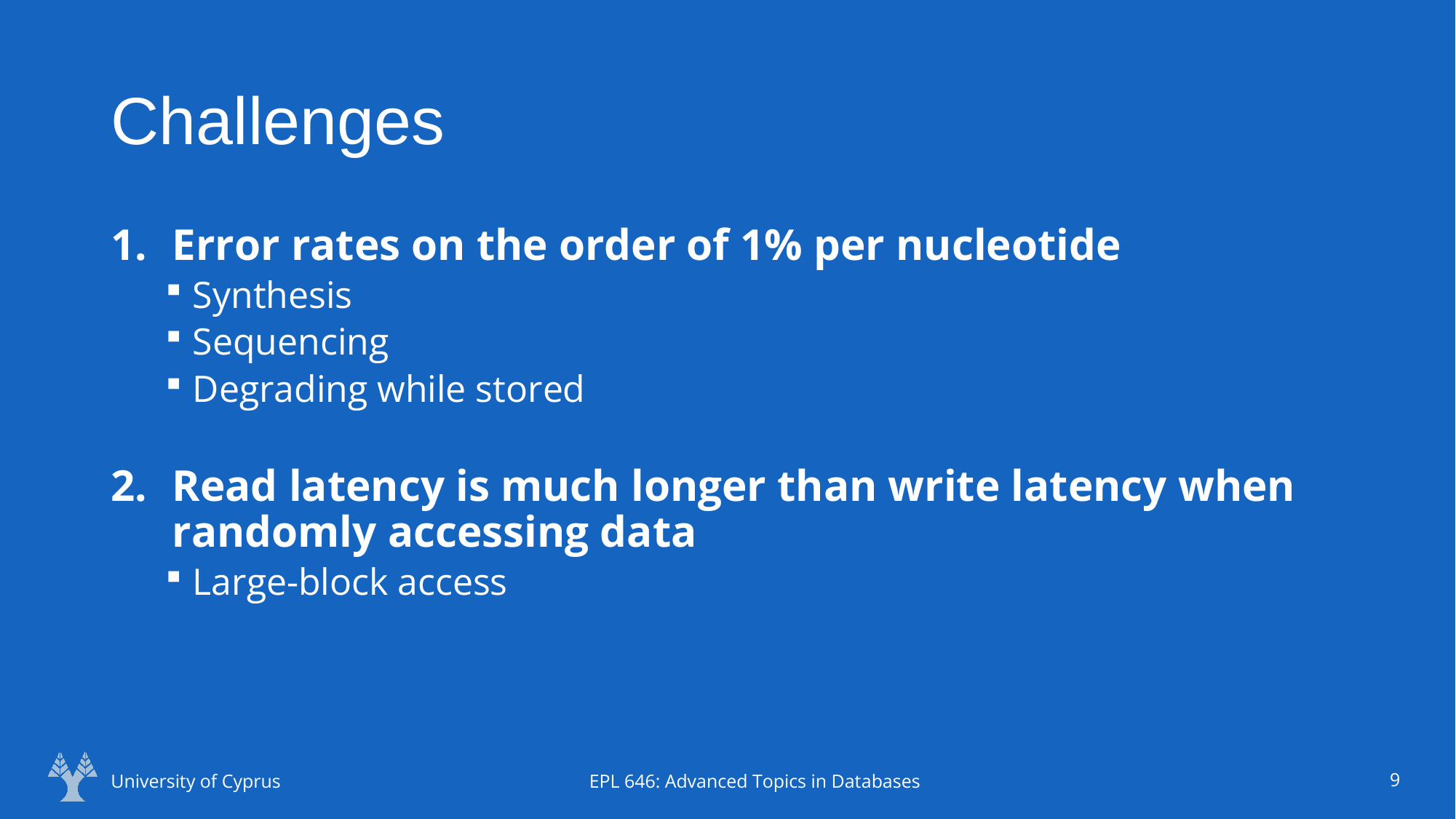

# Challenges
Error rates on the order of 1% per nucleotide
Synthesis
Sequencing
Degrading while stored
Read latency is much longer than write latency when randomly accessing data
Large-block access
University of Cyprus
EPL 646: Advanced Topics in Databases
9